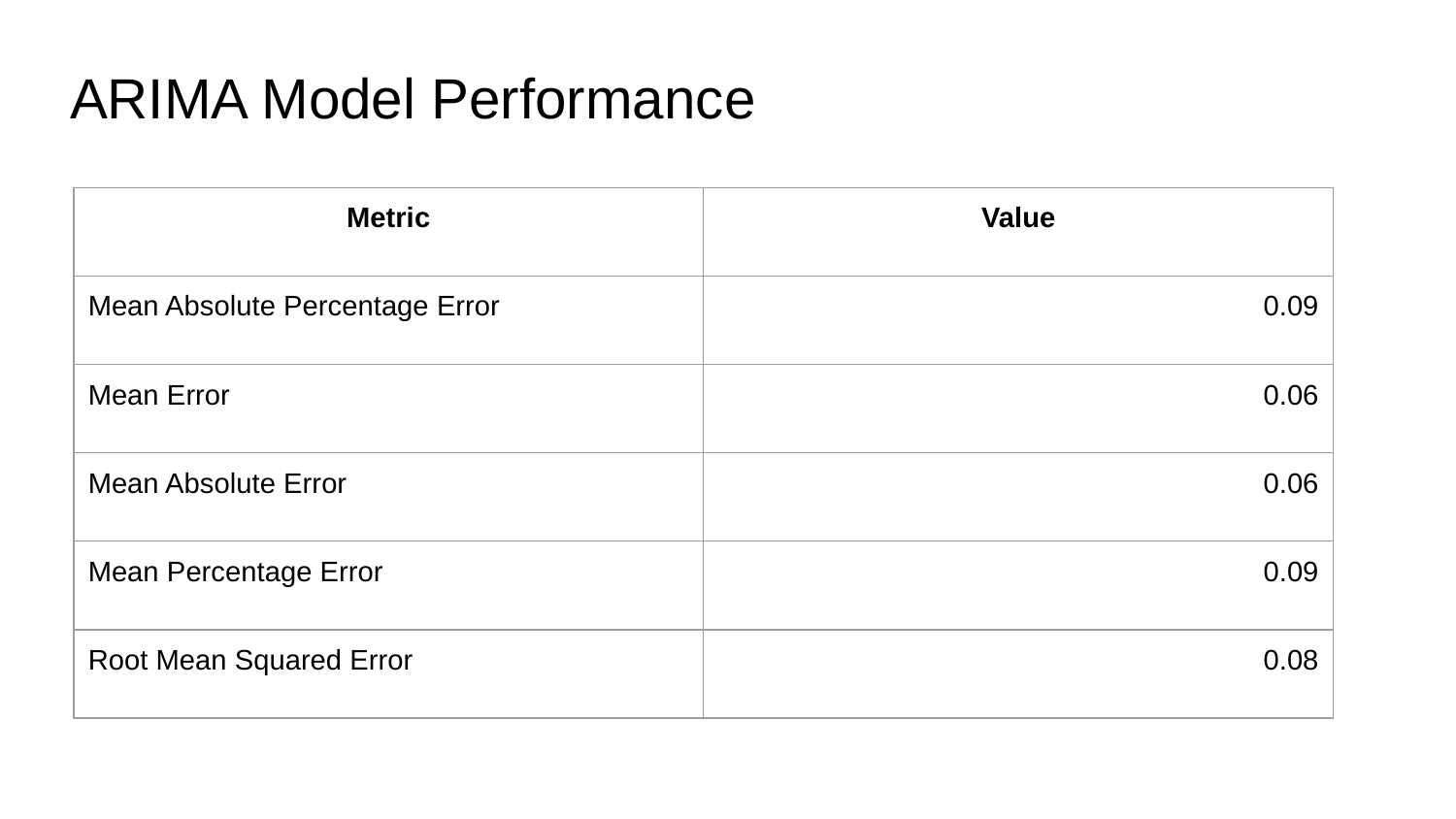

ARIMA Model Performance
| Metric | Value |
| --- | --- |
| Mean Absolute Percentage Error | 0.09 |
| Mean Error | 0.06 |
| Mean Absolute Error | 0.06 |
| Mean Percentage Error | 0.09 |
| Root Mean Squared Error | 0.08 |